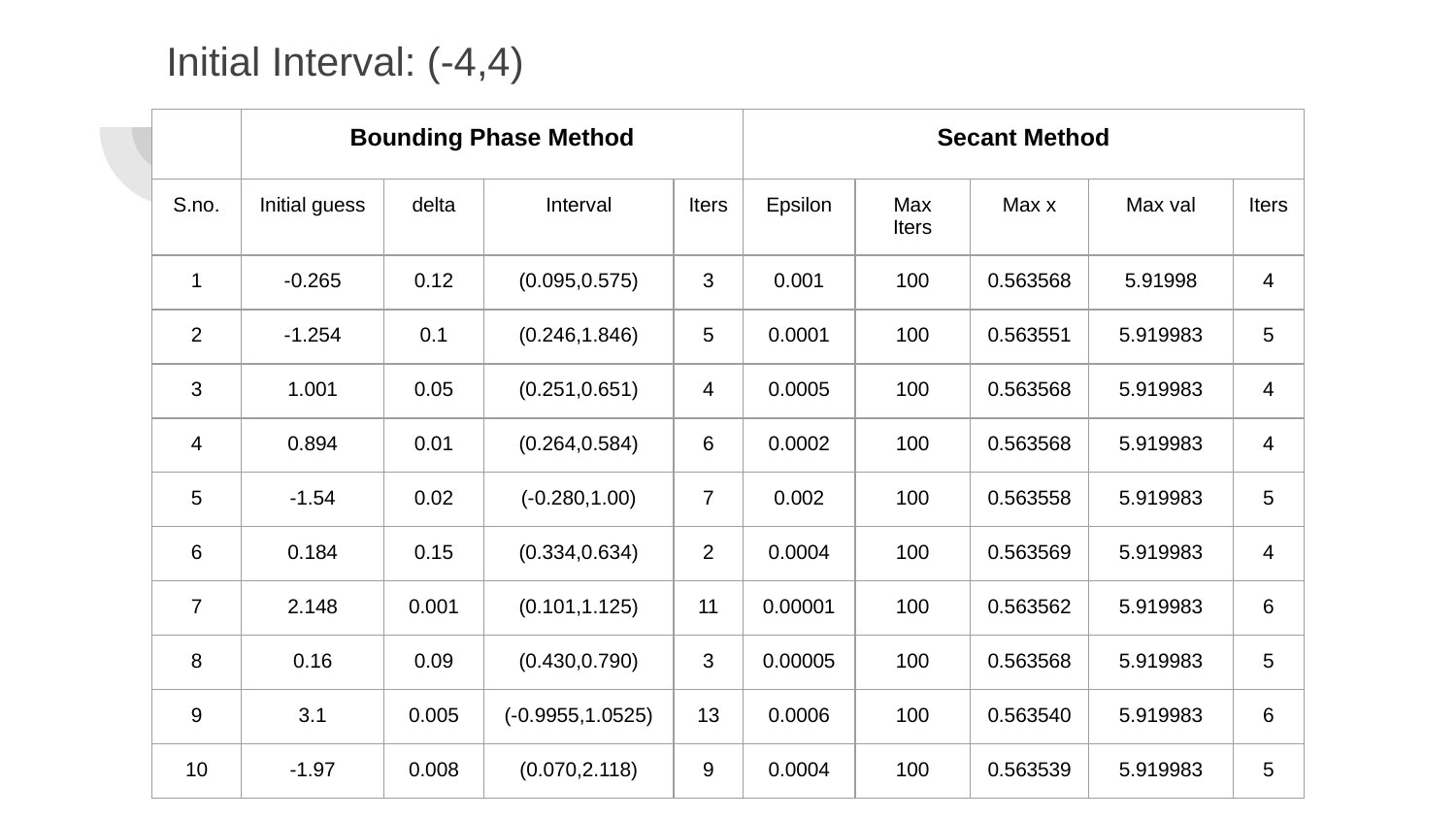

# Initial Interval: (-4,4)
|  | Bounding Phase Method |  |  |  | Secant Method |  |  |  |  |
| --- | --- | --- | --- | --- | --- | --- | --- | --- | --- |
| S.no. | Initial guess | delta | Interval | Iters | Epsilon | Max Iters | Max x | Max val | Iters |
| 1 | -0.265 | 0.12 | (0.095,0.575) | 3 | 0.001 | 100 | 0.563568 | 5.91998 | 4 |
| 2 | -1.254 | 0.1 | (0.246,1.846) | 5 | 0.0001 | 100 | 0.563551 | 5.919983 | 5 |
| 3 | 1.001 | 0.05 | (0.251,0.651) | 4 | 0.0005 | 100 | 0.563568 | 5.919983 | 4 |
| 4 | 0.894 | 0.01 | (0.264,0.584) | 6 | 0.0002 | 100 | 0.563568 | 5.919983 | 4 |
| 5 | -1.54 | 0.02 | (-0.280,1.00) | 7 | 0.002 | 100 | 0.563558 | 5.919983 | 5 |
| 6 | 0.184 | 0.15 | (0.334,0.634) | 2 | 0.0004 | 100 | 0.563569 | 5.919983 | 4 |
| 7 | 2.148 | 0.001 | (0.101,1.125) | 11 | 0.00001 | 100 | 0.563562 | 5.919983 | 6 |
| 8 | 0.16 | 0.09 | (0.430,0.790) | 3 | 0.00005 | 100 | 0.563568 | 5.919983 | 5 |
| 9 | 3.1 | 0.005 | (-0.9955,1.0525) | 13 | 0.0006 | 100 | 0.563540 | 5.919983 | 6 |
| 10 | -1.97 | 0.008 | (0.070,2.118) | 9 | 0.0004 | 100 | 0.563539 | 5.919983 | 5 |